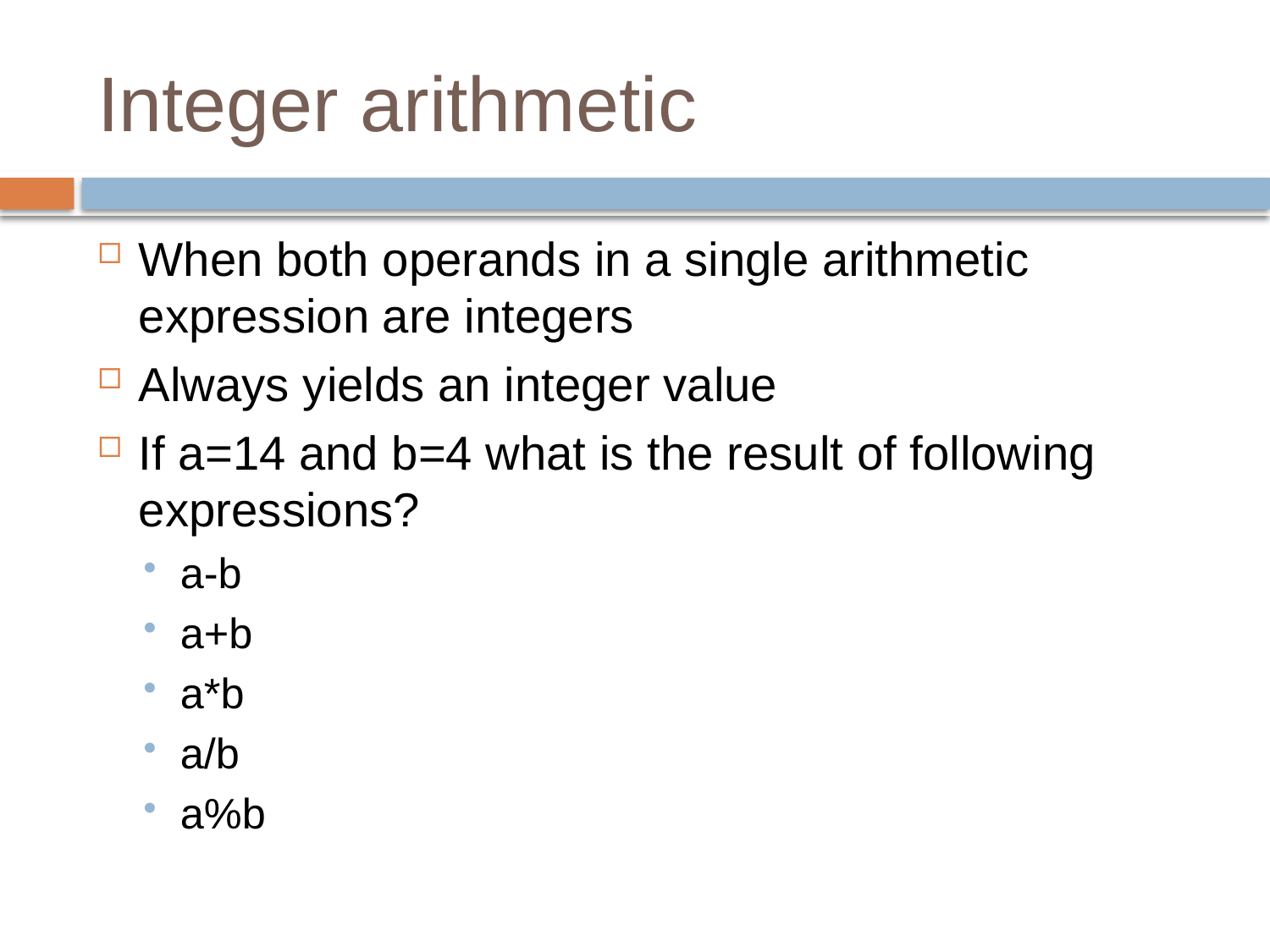

# Integer arithmetic
When both operands in a single arithmetic expression are integers
Always yields an integer value
If a=14 and b=4 what is the result of following expressions?
a-b
a+b
a*b
a/b
a%b